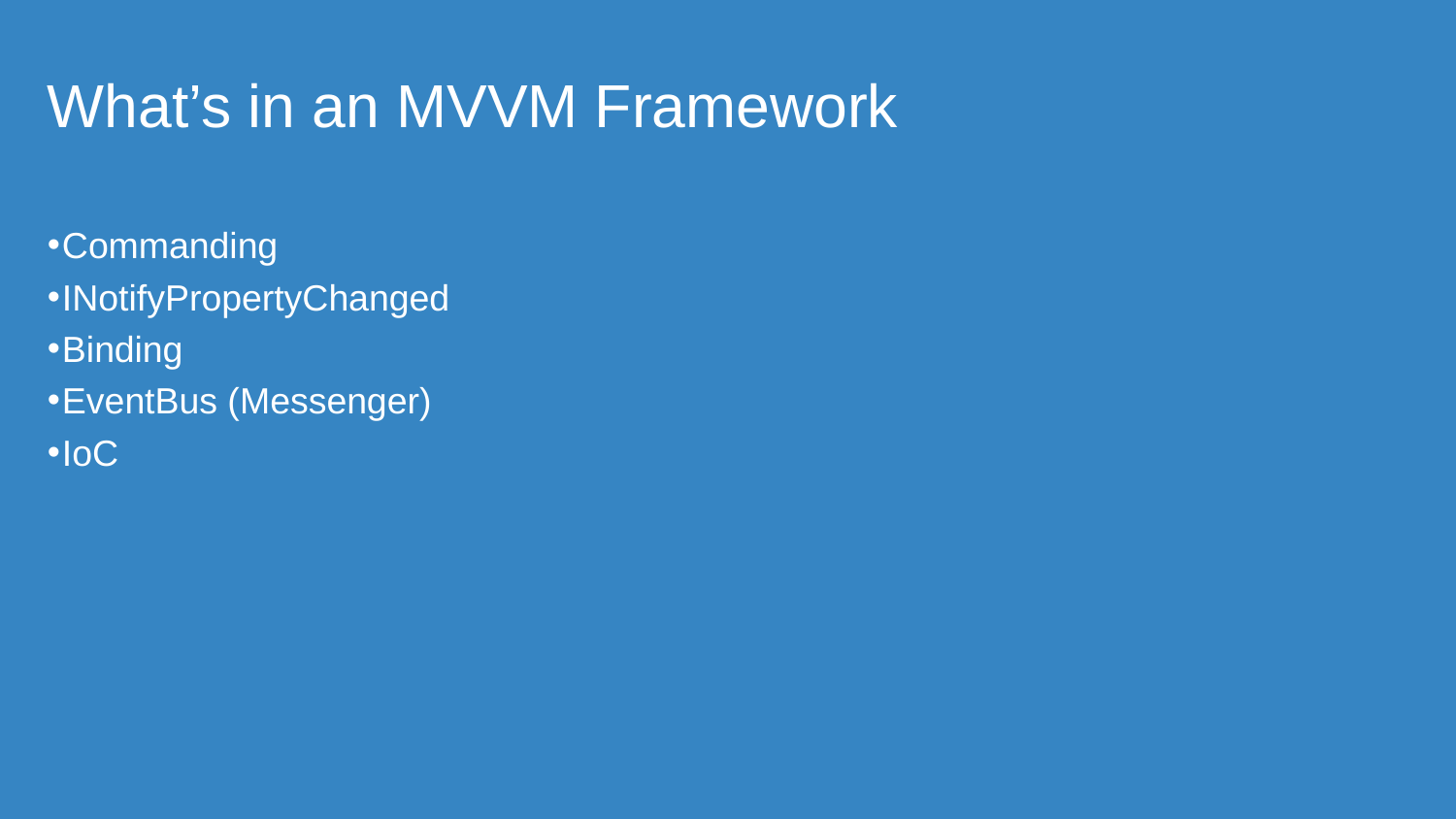

# What’s in an MVVM Framework
Commanding
INotifyPropertyChanged
Binding
EventBus (Messenger)
IoC